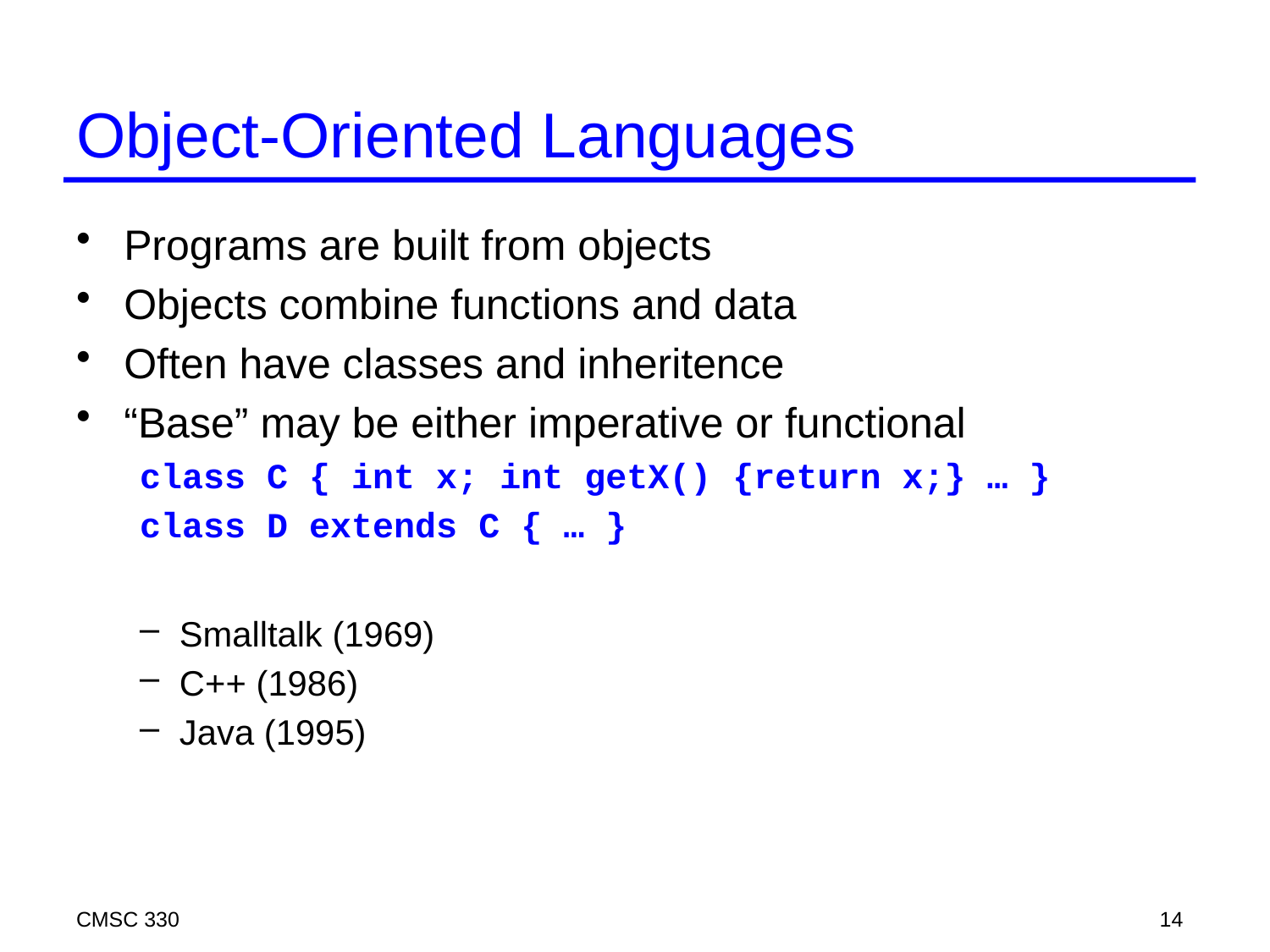

# Object-Oriented Languages
Programs are built from objects
Objects combine functions and data
Often have classes and inheritence
“Base” may be either imperative or functional
class C { int x; int getX() {return x;} … }
class D extends C { … }

Smalltalk (1969)
C++ (1986)
Java (1995)
CMSC 330
14